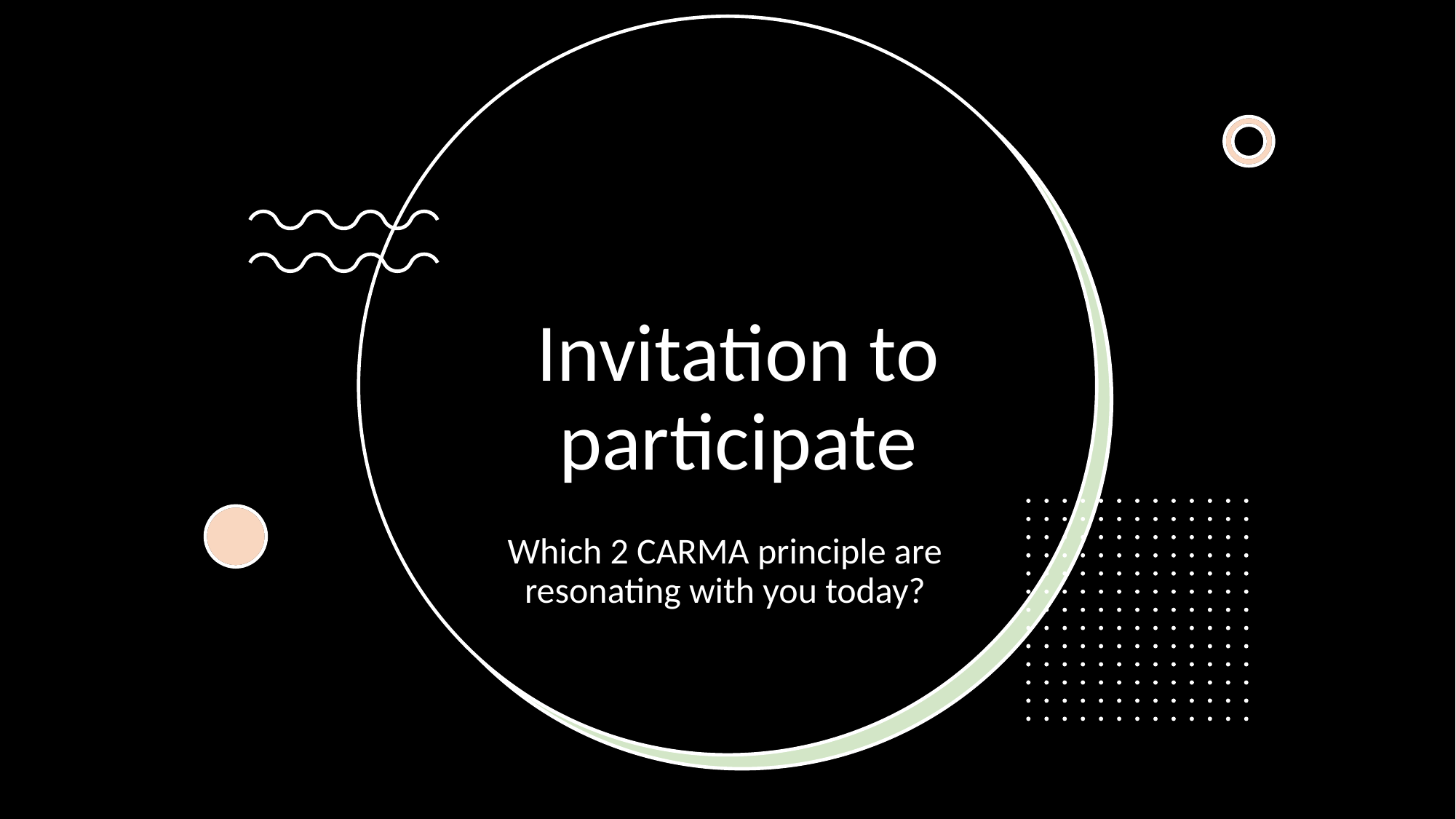

# Invitation to participate

Which 2 CARMA principle are resonating with you today?